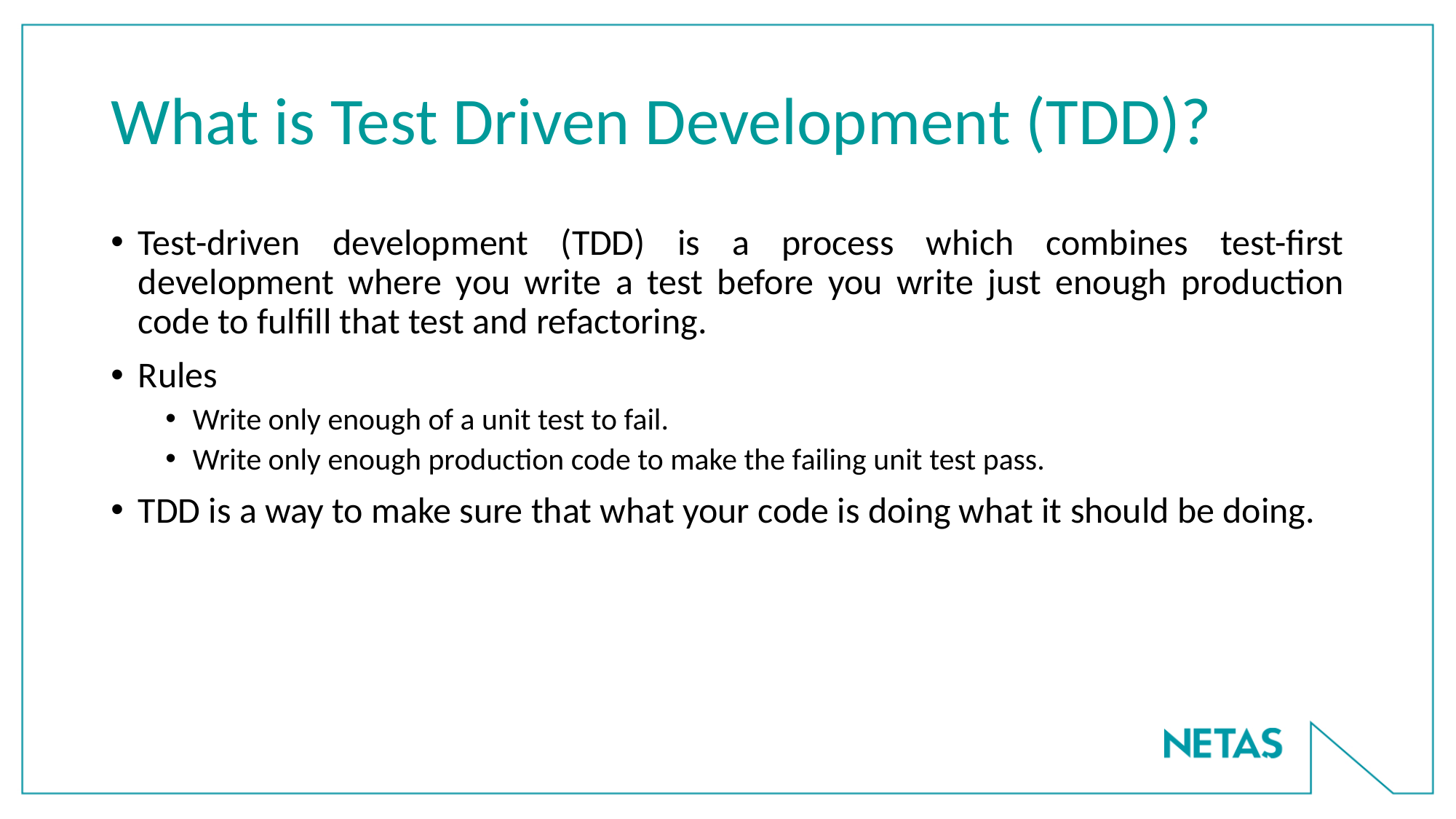

# What is Test Driven Development (TDD)?
Test-driven development (TDD) is a process which combines test-first development where you write a test before you write just enough production code to fulfill that test and refactoring.
Rules
Write only enough of a unit test to fail.
Write only enough production code to make the failing unit test pass.
TDD is a way to make sure that what your code is doing what it should be doing.